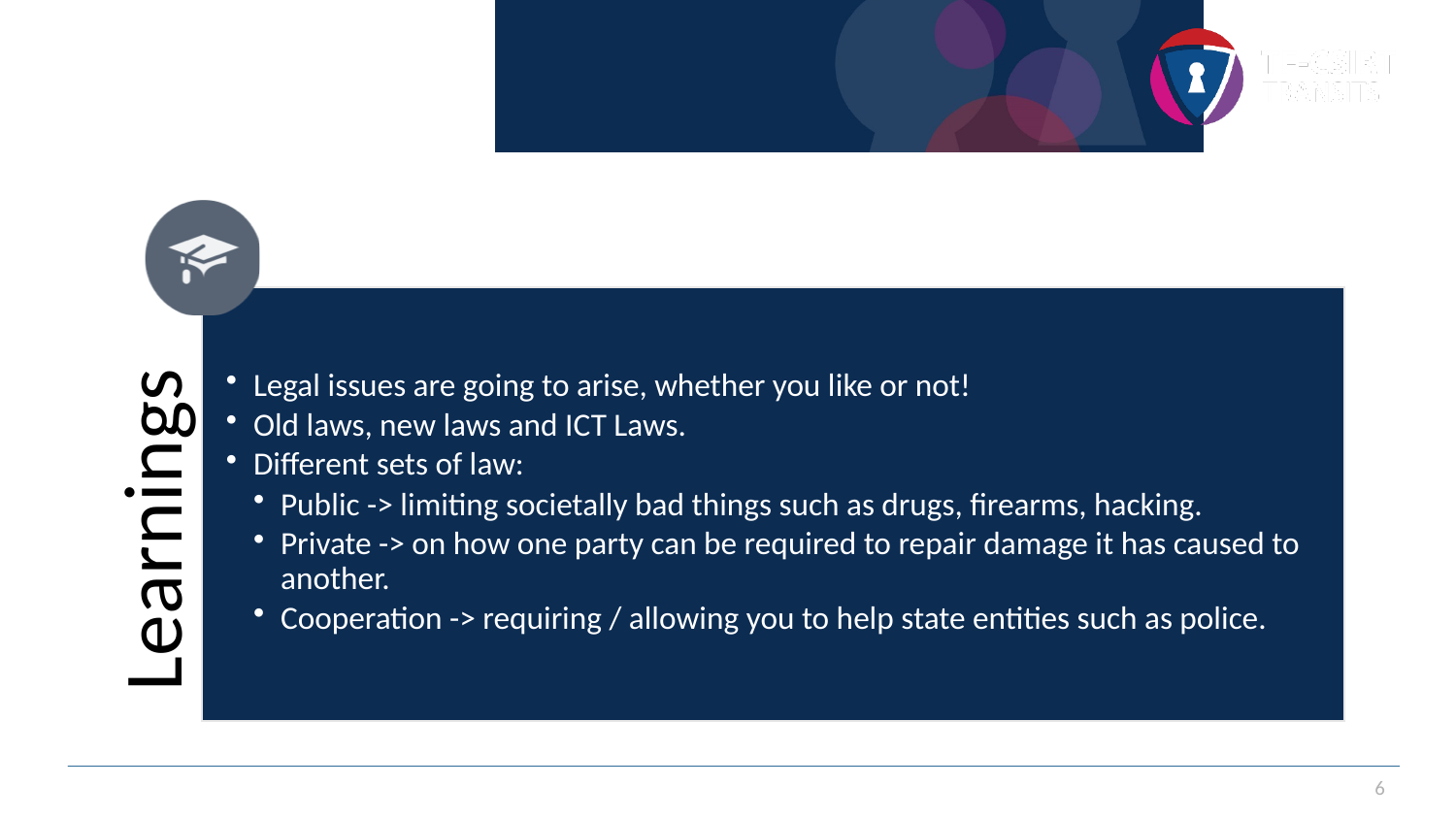

# CSIRTs and Law
Learnings
Legal issues are going to arise, whether you like or not!
Old laws, new laws and ICT Laws.
Different sets of law:
Public -> limiting societally bad things such as drugs, firearms, hacking.
Private -> on how one party can be required to repair damage it has caused to another.
Cooperation -> requiring / allowing you to help state entities such as police.
6